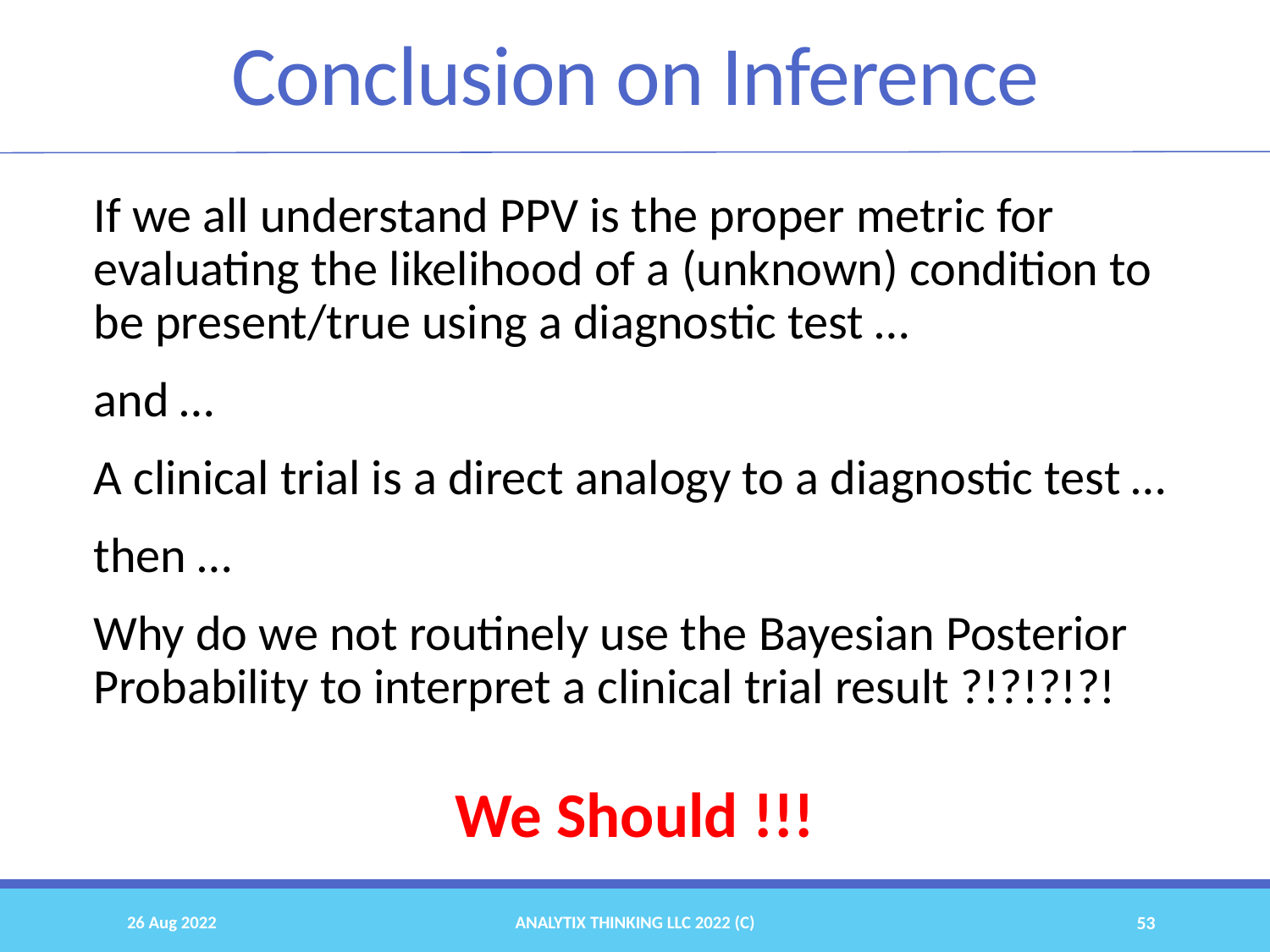

# Conclusion on Inference
If we all understand PPV is the proper metric for evaluating the likelihood of a (unknown) condition to be present/true using a diagnostic test …
and …
A clinical trial is a direct analogy to a diagnostic test …
then …
Why do we not routinely use the Bayesian Posterior Probability to interpret a clinical trial result ?!?!?!?!

We Should !!!

26 Aug 2022
Analytix Thinking LLC 2022 (C)
53